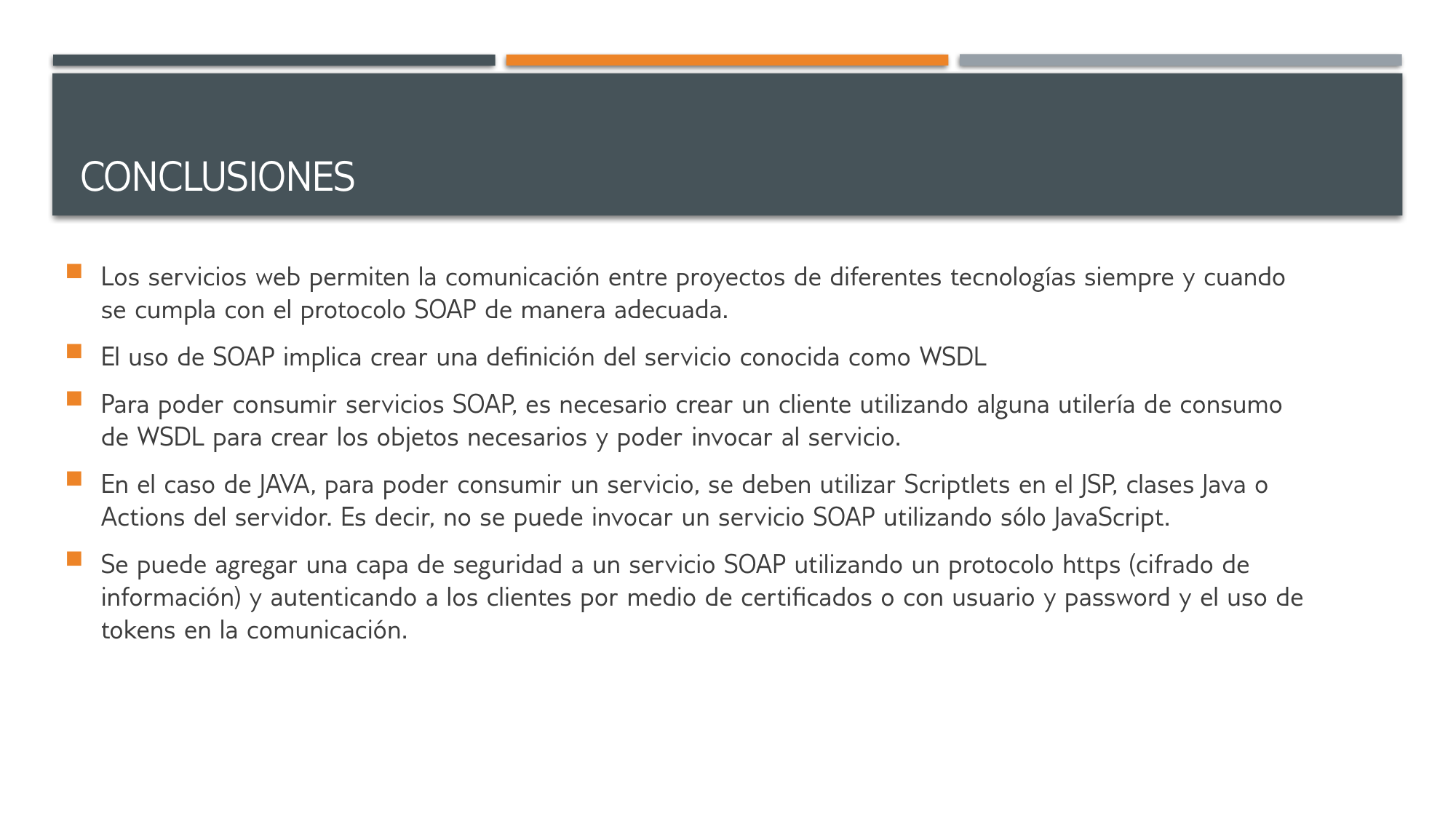

# Conclusiones
Los servicios web permiten la comunicación entre proyectos de diferentes tecnologías siempre y cuando se cumpla con el protocolo SOAP de manera adecuada.
El uso de SOAP implica crear una definición del servicio conocida como WSDL
Para poder consumir servicios SOAP, es necesario crear un cliente utilizando alguna utilería de consumo de WSDL para crear los objetos necesarios y poder invocar al servicio.
En el caso de JAVA, para poder consumir un servicio, se deben utilizar Scriptlets en el JSP, clases Java o Actions del servidor. Es decir, no se puede invocar un servicio SOAP utilizando sólo JavaScript.
Se puede agregar una capa de seguridad a un servicio SOAP utilizando un protocolo https (cifrado de información) y autenticando a los clientes por medio de certificados o con usuario y password y el uso de tokens en la comunicación.